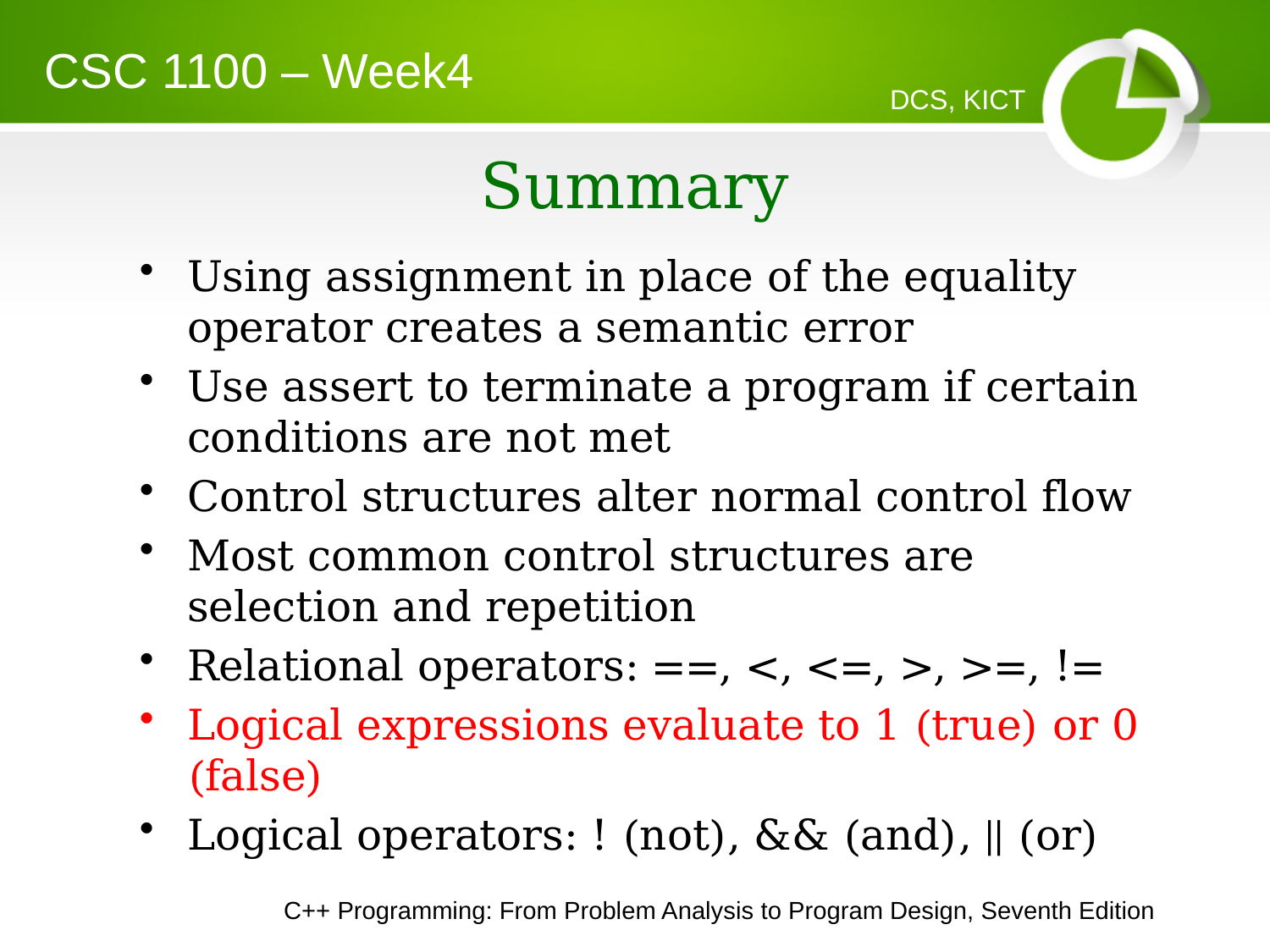

CSC 1100 – Week4
DCS, KICT
27
# Summary
Using assignment in place of the equality operator creates a semantic error
Use assert to terminate a program if certain conditions are not met
Control structures alter normal control flow
Most common control structures are selection and repetition
Relational operators: ==, <, <=, >, >=, !=
Logical expressions evaluate to 1 (true) or 0 (false)
Logical operators: ! (not), && (and), || (or)
27
C++ Programming: From Problem Analysis to Program Design, Seventh Edition